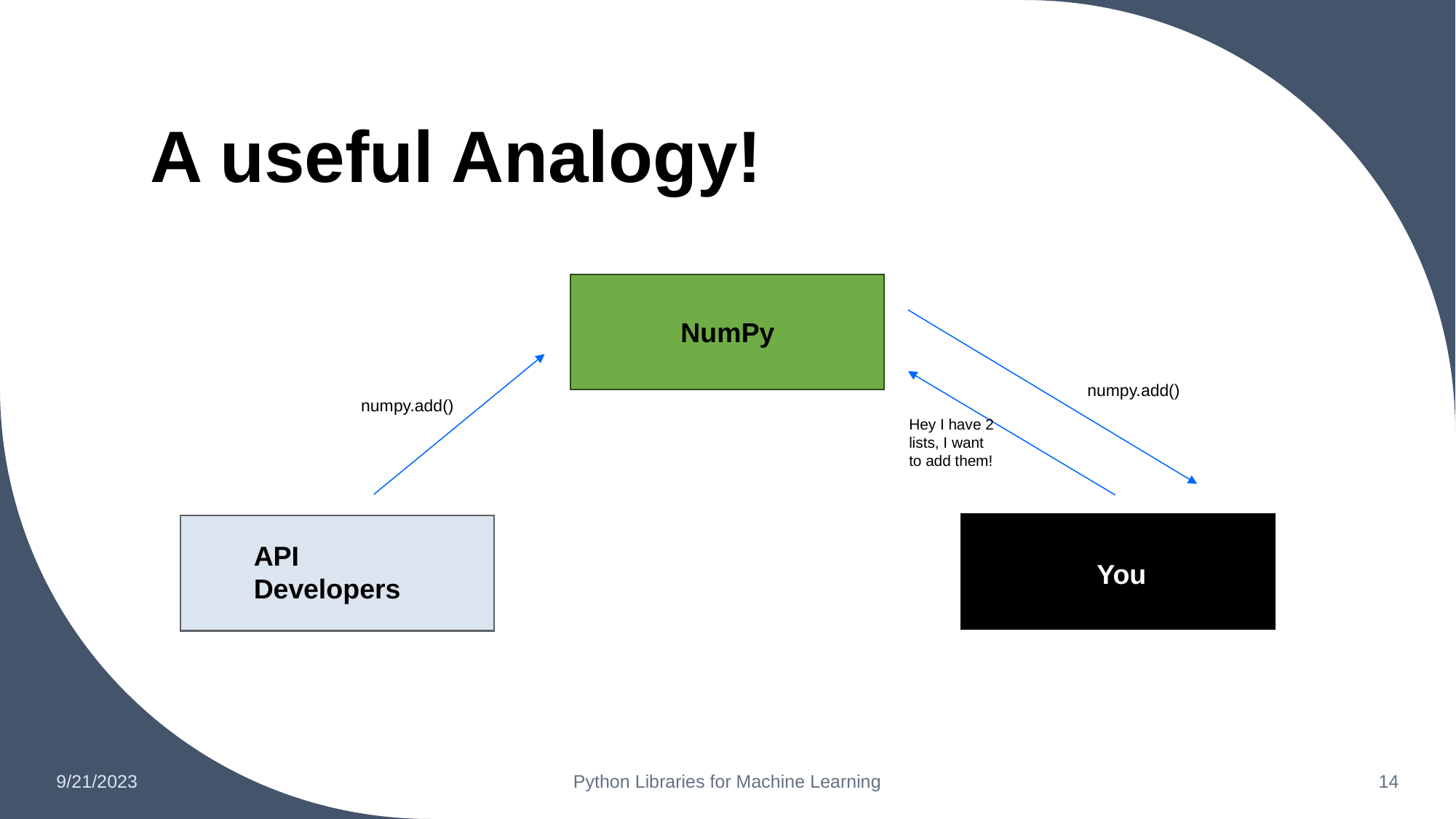

# A useful Analogy!

NumPy
numpy.add()
numpy.add()
Hey I have 2 lists, I want to add them!

API Developers
You
9/21/2023
Python Libraries for Machine Learning
14